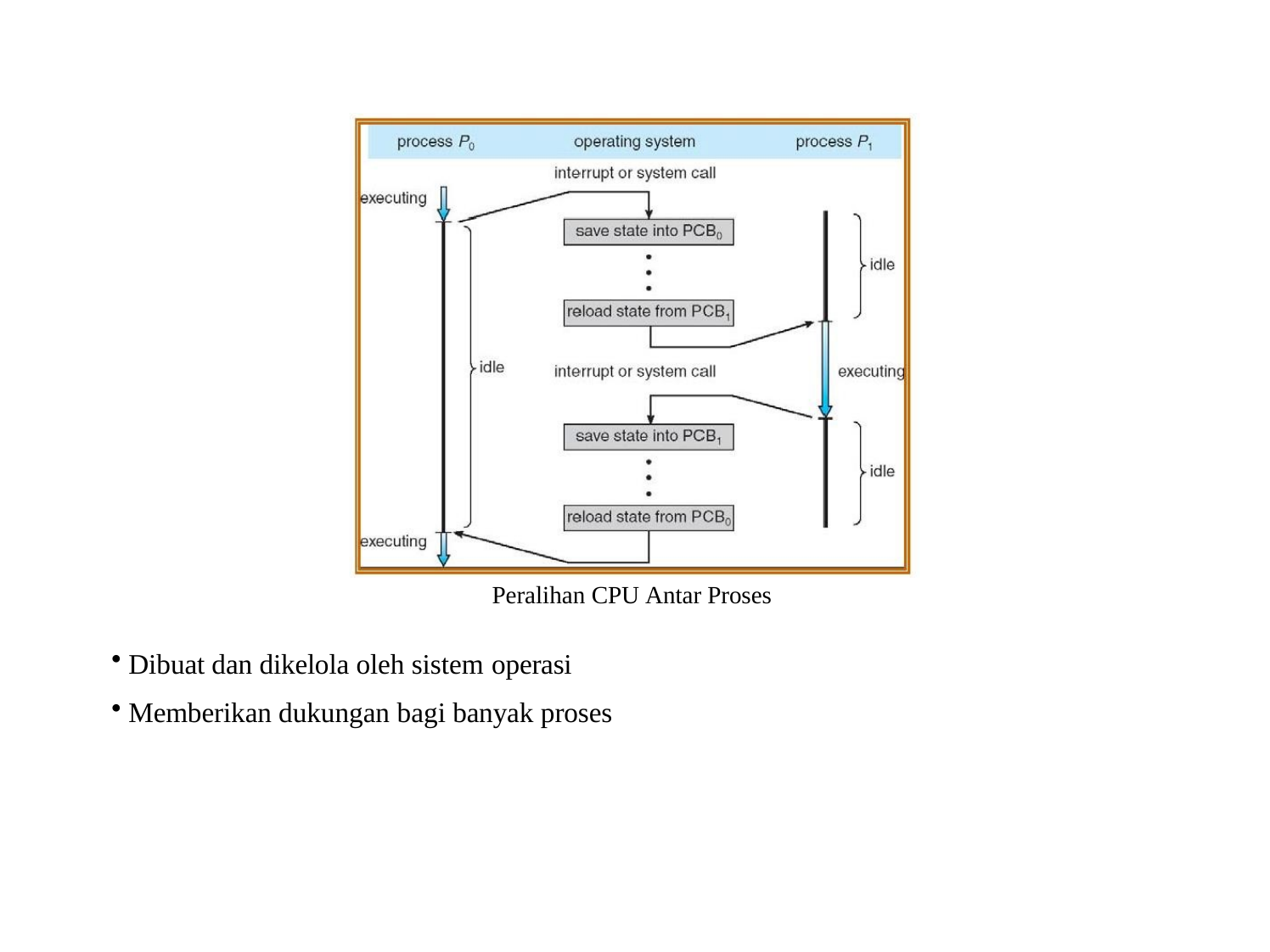

Peralihan CPU Antar Proses

Dibuat dan dikelola oleh sistem operasi
Memberikan dukungan bagi banyak proses